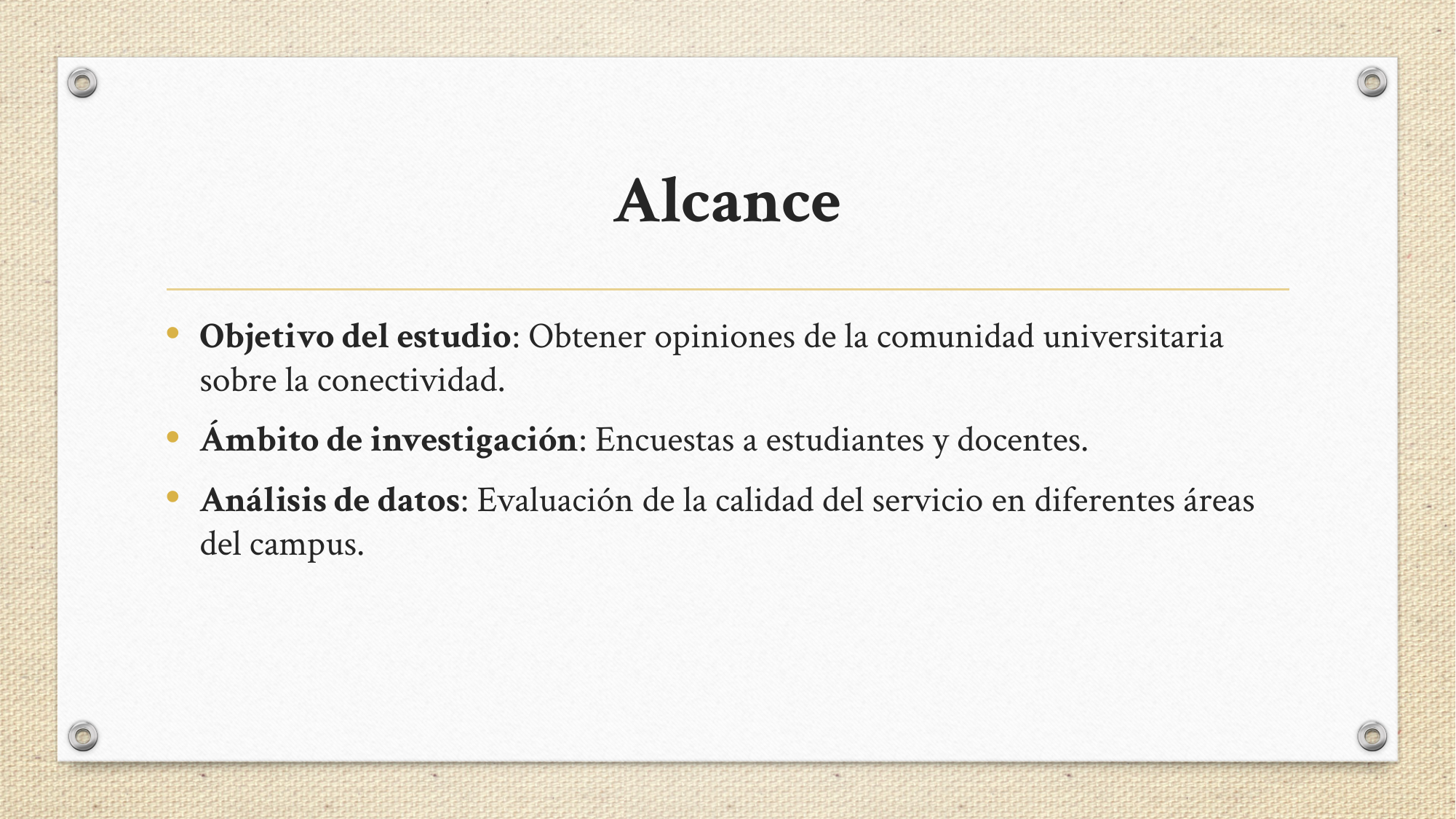

# Alcance
Objetivo del estudio: Obtener opiniones de la comunidad universitaria sobre la conectividad.
Ámbito de investigación: Encuestas a estudiantes y docentes.
Análisis de datos: Evaluación de la calidad del servicio en diferentes áreas del campus.